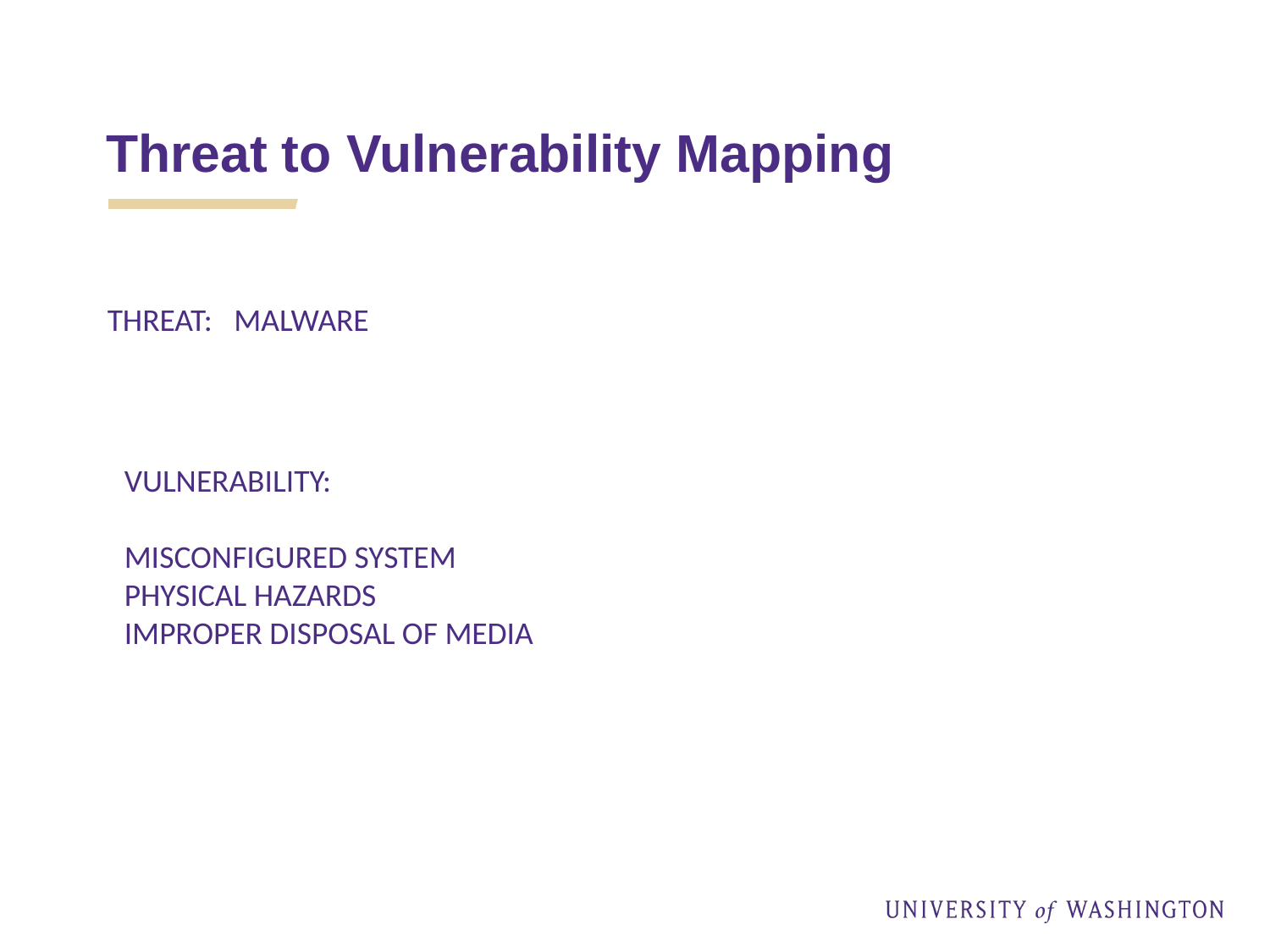

# Threat to Vulnerability Mapping
THREAT:   MALWARE
VULNERABILITY:

MISCONFIGURED SYSTEM
PHYSICAL HAZARDS
IMPROPER DISPOSAL OF MEDIA